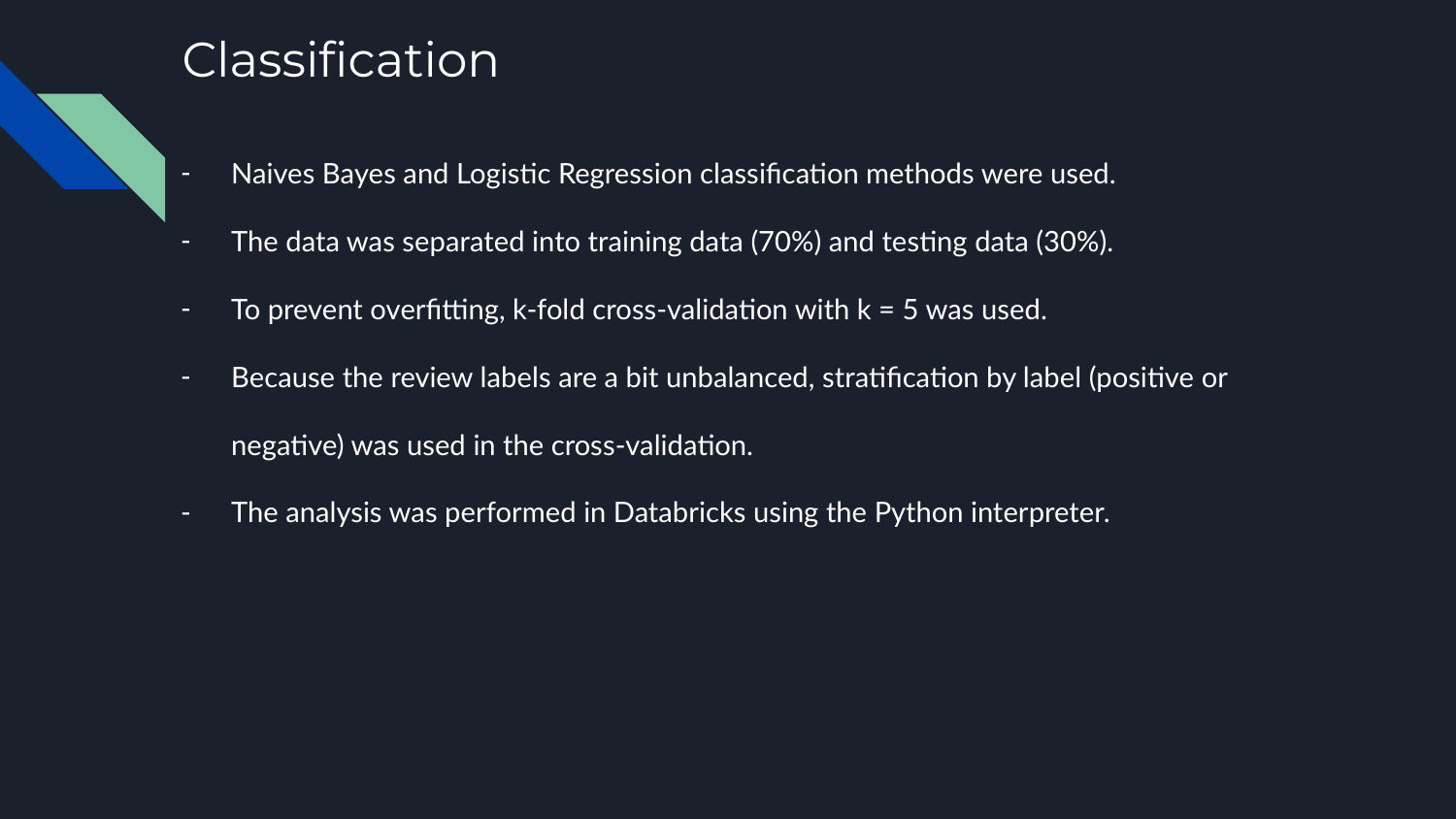

# Classification

Naives Bayes and Logistic Regression classification methods were used.
The data was separated into training data (70%) and testing data (30%).
To prevent overfitting, k-fold cross-validation with k = 5 was used.
Because the review labels are a bit unbalanced, stratification by label (positive or negative) was used in the cross-validation.
The analysis was performed in Databricks using the Python interpreter.